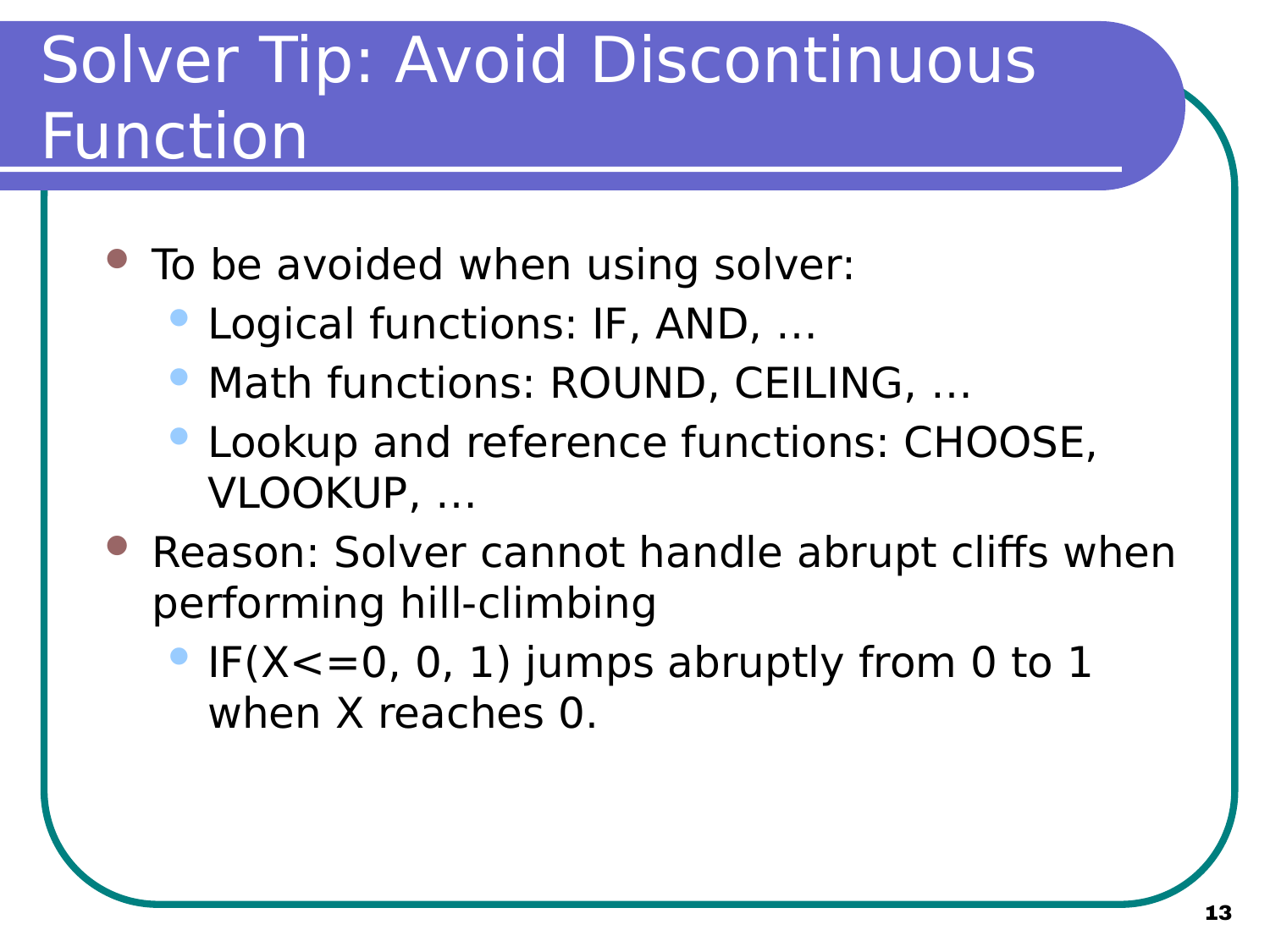

# Solver Tip: Avoid Discontinuous Function
To be avoided when using solver:
Logical functions: IF, AND, …
Math functions: ROUND, CEILING, …
Lookup and reference functions: CHOOSE, VLOOKUP, …
Reason: Solver cannot handle abrupt cliffs when performing hill-climbing
IF(X<=0, 0, 1) jumps abruptly from 0 to 1 when X reaches 0.
13